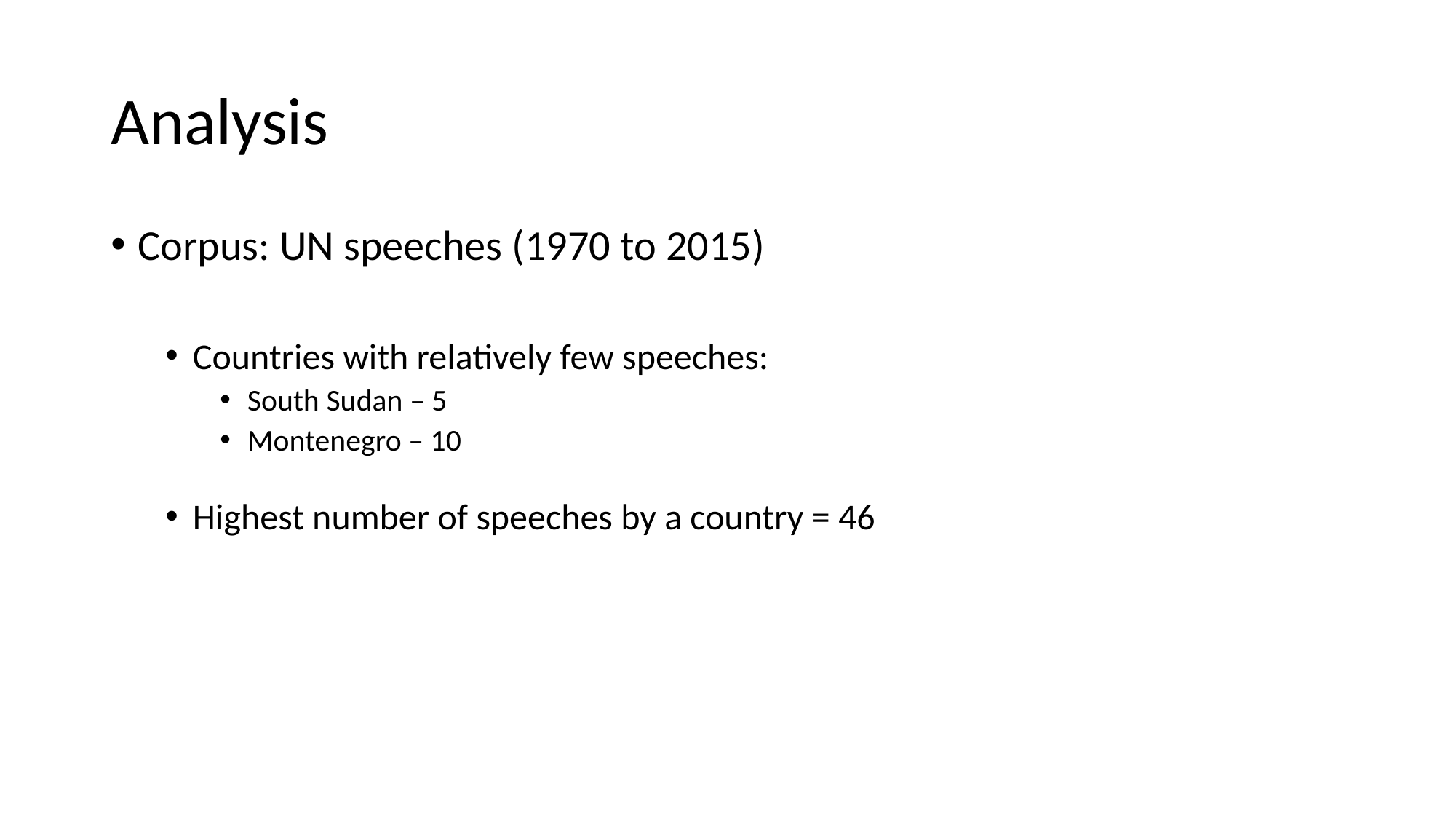

# Analysis
Corpus: UN speeches (1970 to 2015)

Countries with relatively few speeches:
South Sudan – 5
Montenegro – 10
Highest number of speeches by a country = 46